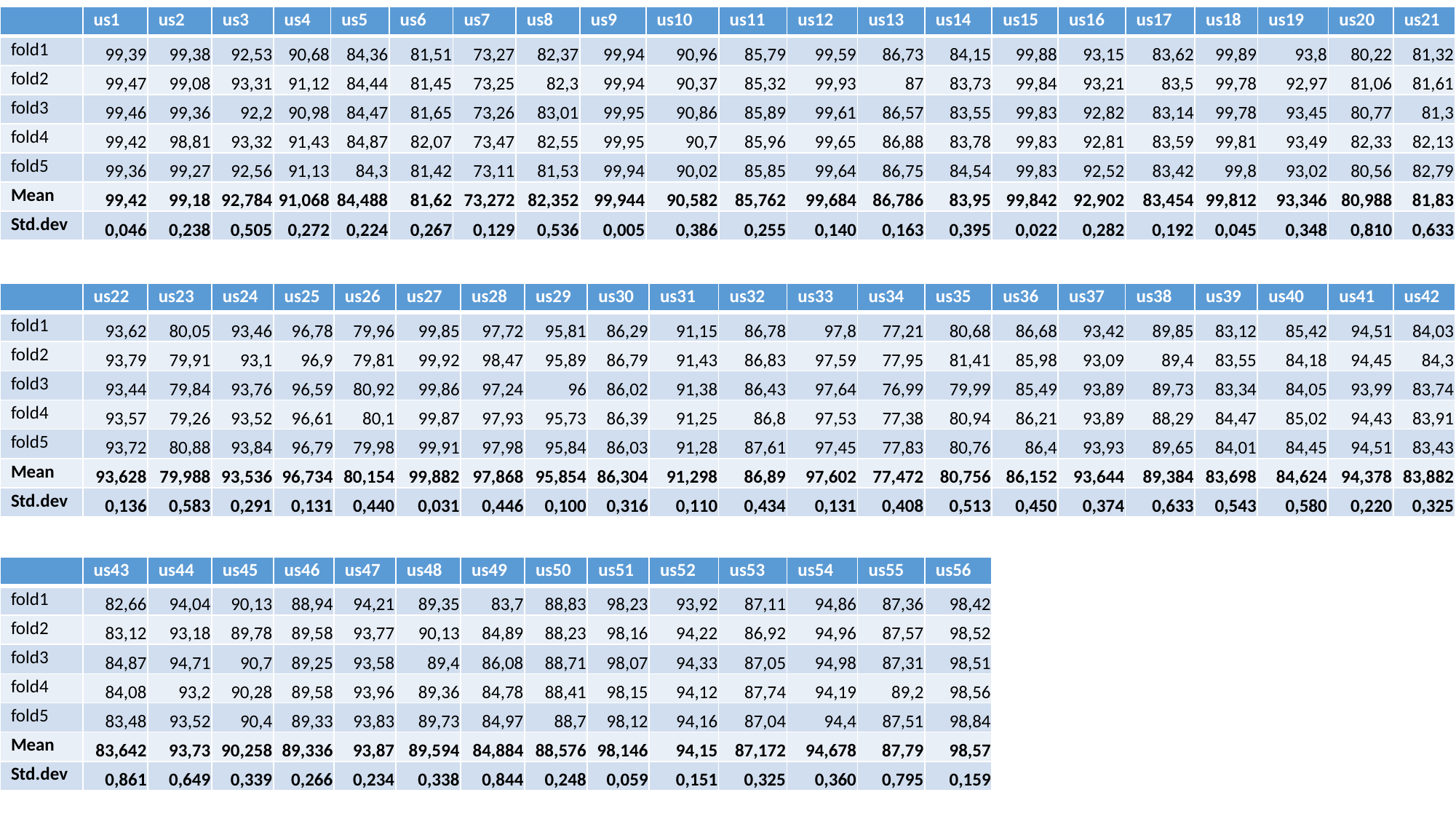

|  | us1 | us2 | us3 | us4 | us5 | us6 | us7 | us8 | us9 | us10 | us11 | us12 | us13 | us14 | us15 | us16 | us17 | us18 | us19 | us20 | us21 |
| --- | --- | --- | --- | --- | --- | --- | --- | --- | --- | --- | --- | --- | --- | --- | --- | --- | --- | --- | --- | --- | --- |
| fold1 | 99,39 | 99,38 | 92,53 | 90,68 | 84,36 | 81,51 | 73,27 | 82,37 | 99,94 | 90,96 | 85,79 | 99,59 | 86,73 | 84,15 | 99,88 | 93,15 | 83,62 | 99,89 | 93,8 | 80,22 | 81,32 |
| fold2 | 99,47 | 99,08 | 93,31 | 91,12 | 84,44 | 81,45 | 73,25 | 82,3 | 99,94 | 90,37 | 85,32 | 99,93 | 87 | 83,73 | 99,84 | 93,21 | 83,5 | 99,78 | 92,97 | 81,06 | 81,61 |
| fold3 | 99,46 | 99,36 | 92,2 | 90,98 | 84,47 | 81,65 | 73,26 | 83,01 | 99,95 | 90,86 | 85,89 | 99,61 | 86,57 | 83,55 | 99,83 | 92,82 | 83,14 | 99,78 | 93,45 | 80,77 | 81,3 |
| fold4 | 99,42 | 98,81 | 93,32 | 91,43 | 84,87 | 82,07 | 73,47 | 82,55 | 99,95 | 90,7 | 85,96 | 99,65 | 86,88 | 83,78 | 99,83 | 92,81 | 83,59 | 99,81 | 93,49 | 82,33 | 82,13 |
| fold5 | 99,36 | 99,27 | 92,56 | 91,13 | 84,3 | 81,42 | 73,11 | 81,53 | 99,94 | 90,02 | 85,85 | 99,64 | 86,75 | 84,54 | 99,83 | 92,52 | 83,42 | 99,8 | 93,02 | 80,56 | 82,79 |
| Mean | 99,42 | 99,18 | 92,784 | 91,068 | 84,488 | 81,62 | 73,272 | 82,352 | 99,944 | 90,582 | 85,762 | 99,684 | 86,786 | 83,95 | 99,842 | 92,902 | 83,454 | 99,812 | 93,346 | 80,988 | 81,83 |
| Std.dev | 0,046 | 0,238 | 0,505 | 0,272 | 0,224 | 0,267 | 0,129 | 0,536 | 0,005 | 0,386 | 0,255 | 0,140 | 0,163 | 0,395 | 0,022 | 0,282 | 0,192 | 0,045 | 0,348 | 0,810 | 0,633 |
|  | us22 | us23 | us24 | us25 | us26 | us27 | us28 | us29 | us30 | us31 | us32 | us33 | us34 | us35 | us36 | us37 | us38 | us39 | us40 | us41 | us42 |
| --- | --- | --- | --- | --- | --- | --- | --- | --- | --- | --- | --- | --- | --- | --- | --- | --- | --- | --- | --- | --- | --- |
| fold1 | 93,62 | 80,05 | 93,46 | 96,78 | 79,96 | 99,85 | 97,72 | 95,81 | 86,29 | 91,15 | 86,78 | 97,8 | 77,21 | 80,68 | 86,68 | 93,42 | 89,85 | 83,12 | 85,42 | 94,51 | 84,03 |
| fold2 | 93,79 | 79,91 | 93,1 | 96,9 | 79,81 | 99,92 | 98,47 | 95,89 | 86,79 | 91,43 | 86,83 | 97,59 | 77,95 | 81,41 | 85,98 | 93,09 | 89,4 | 83,55 | 84,18 | 94,45 | 84,3 |
| fold3 | 93,44 | 79,84 | 93,76 | 96,59 | 80,92 | 99,86 | 97,24 | 96 | 86,02 | 91,38 | 86,43 | 97,64 | 76,99 | 79,99 | 85,49 | 93,89 | 89,73 | 83,34 | 84,05 | 93,99 | 83,74 |
| fold4 | 93,57 | 79,26 | 93,52 | 96,61 | 80,1 | 99,87 | 97,93 | 95,73 | 86,39 | 91,25 | 86,8 | 97,53 | 77,38 | 80,94 | 86,21 | 93,89 | 88,29 | 84,47 | 85,02 | 94,43 | 83,91 |
| fold5 | 93,72 | 80,88 | 93,84 | 96,79 | 79,98 | 99,91 | 97,98 | 95,84 | 86,03 | 91,28 | 87,61 | 97,45 | 77,83 | 80,76 | 86,4 | 93,93 | 89,65 | 84,01 | 84,45 | 94,51 | 83,43 |
| Mean | 93,628 | 79,988 | 93,536 | 96,734 | 80,154 | 99,882 | 97,868 | 95,854 | 86,304 | 91,298 | 86,89 | 97,602 | 77,472 | 80,756 | 86,152 | 93,644 | 89,384 | 83,698 | 84,624 | 94,378 | 83,882 |
| Std.dev | 0,136 | 0,583 | 0,291 | 0,131 | 0,440 | 0,031 | 0,446 | 0,100 | 0,316 | 0,110 | 0,434 | 0,131 | 0,408 | 0,513 | 0,450 | 0,374 | 0,633 | 0,543 | 0,580 | 0,220 | 0,325 |
|  | us43 | us44 | us45 | us46 | us47 | us48 | us49 | us50 | us51 | us52 | us53 | us54 | us55 | us56 |
| --- | --- | --- | --- | --- | --- | --- | --- | --- | --- | --- | --- | --- | --- | --- |
| fold1 | 82,66 | 94,04 | 90,13 | 88,94 | 94,21 | 89,35 | 83,7 | 88,83 | 98,23 | 93,92 | 87,11 | 94,86 | 87,36 | 98,42 |
| fold2 | 83,12 | 93,18 | 89,78 | 89,58 | 93,77 | 90,13 | 84,89 | 88,23 | 98,16 | 94,22 | 86,92 | 94,96 | 87,57 | 98,52 |
| fold3 | 84,87 | 94,71 | 90,7 | 89,25 | 93,58 | 89,4 | 86,08 | 88,71 | 98,07 | 94,33 | 87,05 | 94,98 | 87,31 | 98,51 |
| fold4 | 84,08 | 93,2 | 90,28 | 89,58 | 93,96 | 89,36 | 84,78 | 88,41 | 98,15 | 94,12 | 87,74 | 94,19 | 89,2 | 98,56 |
| fold5 | 83,48 | 93,52 | 90,4 | 89,33 | 93,83 | 89,73 | 84,97 | 88,7 | 98,12 | 94,16 | 87,04 | 94,4 | 87,51 | 98,84 |
| Mean | 83,642 | 93,73 | 90,258 | 89,336 | 93,87 | 89,594 | 84,884 | 88,576 | 98,146 | 94,15 | 87,172 | 94,678 | 87,79 | 98,57 |
| Std.dev | 0,861 | 0,649 | 0,339 | 0,266 | 0,234 | 0,338 | 0,844 | 0,248 | 0,059 | 0,151 | 0,325 | 0,360 | 0,795 | 0,159 |